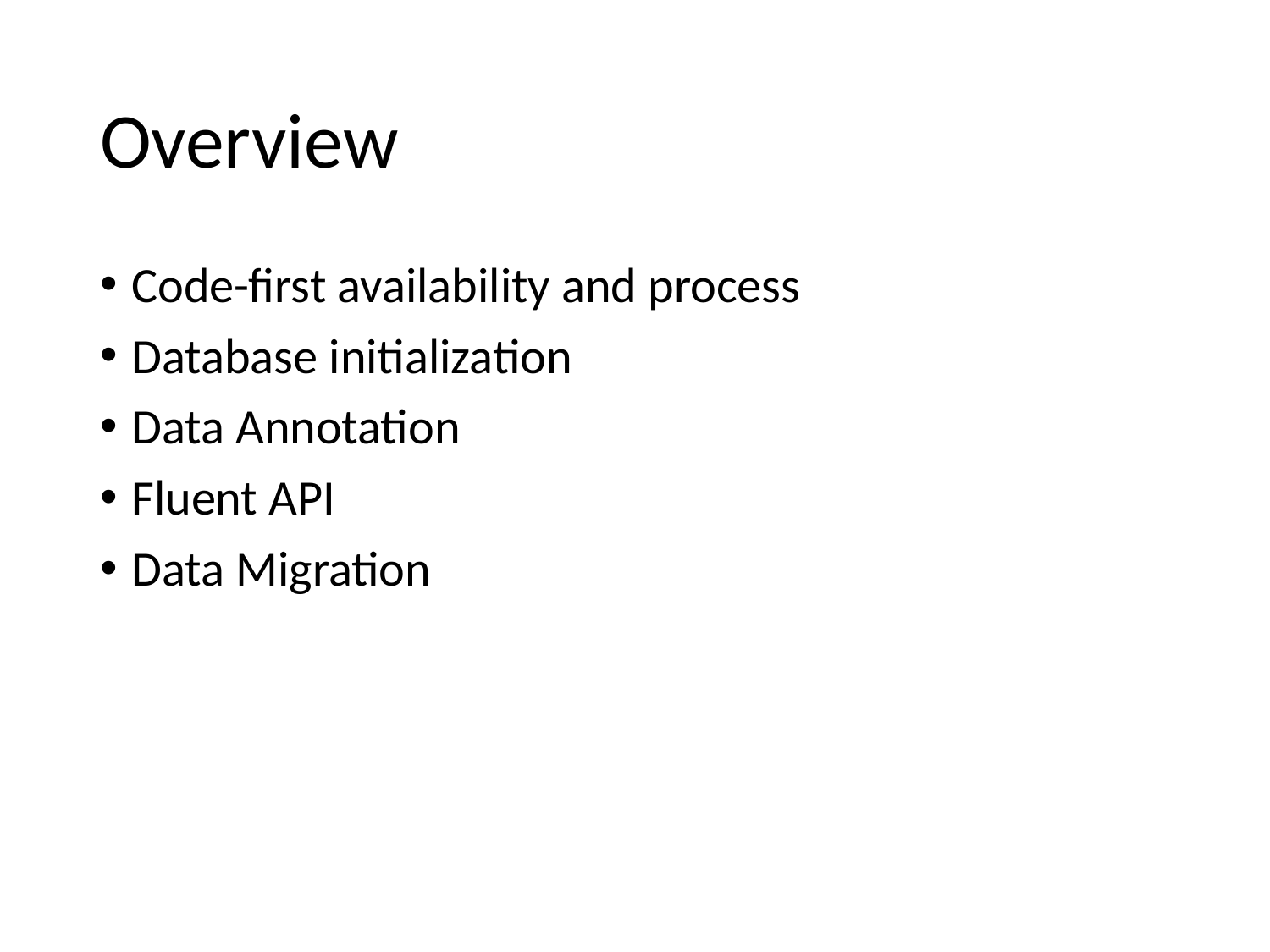

# Overview
Code-first availability and process
Database initialization
Data Annotation
Fluent API
Data Migration